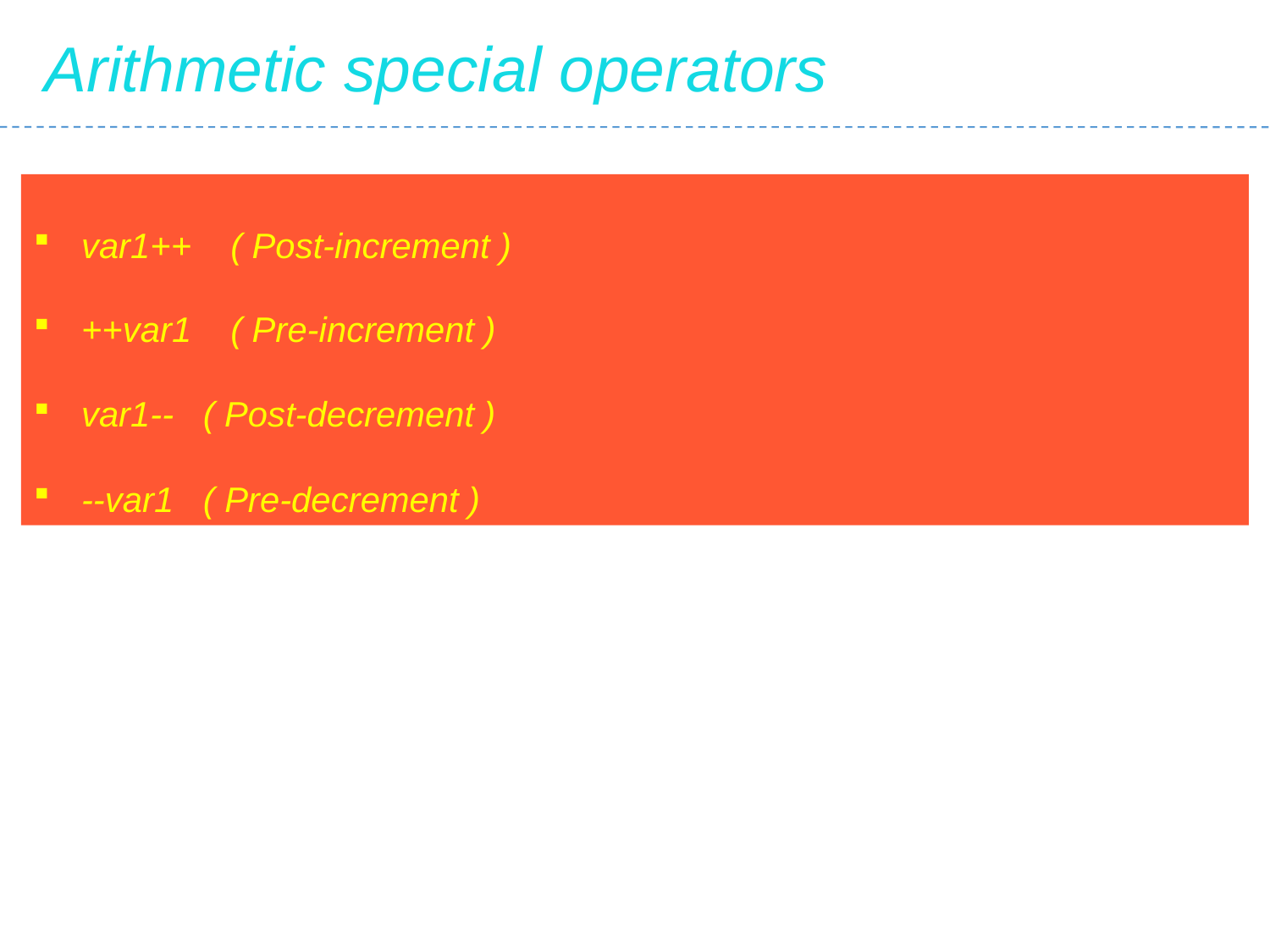

Arithmetic special operators
var1++    ( Post-increment )
++var1    ( Pre-increment )
var1--   ( Post-decrement )
--var1   ( Pre-decrement )